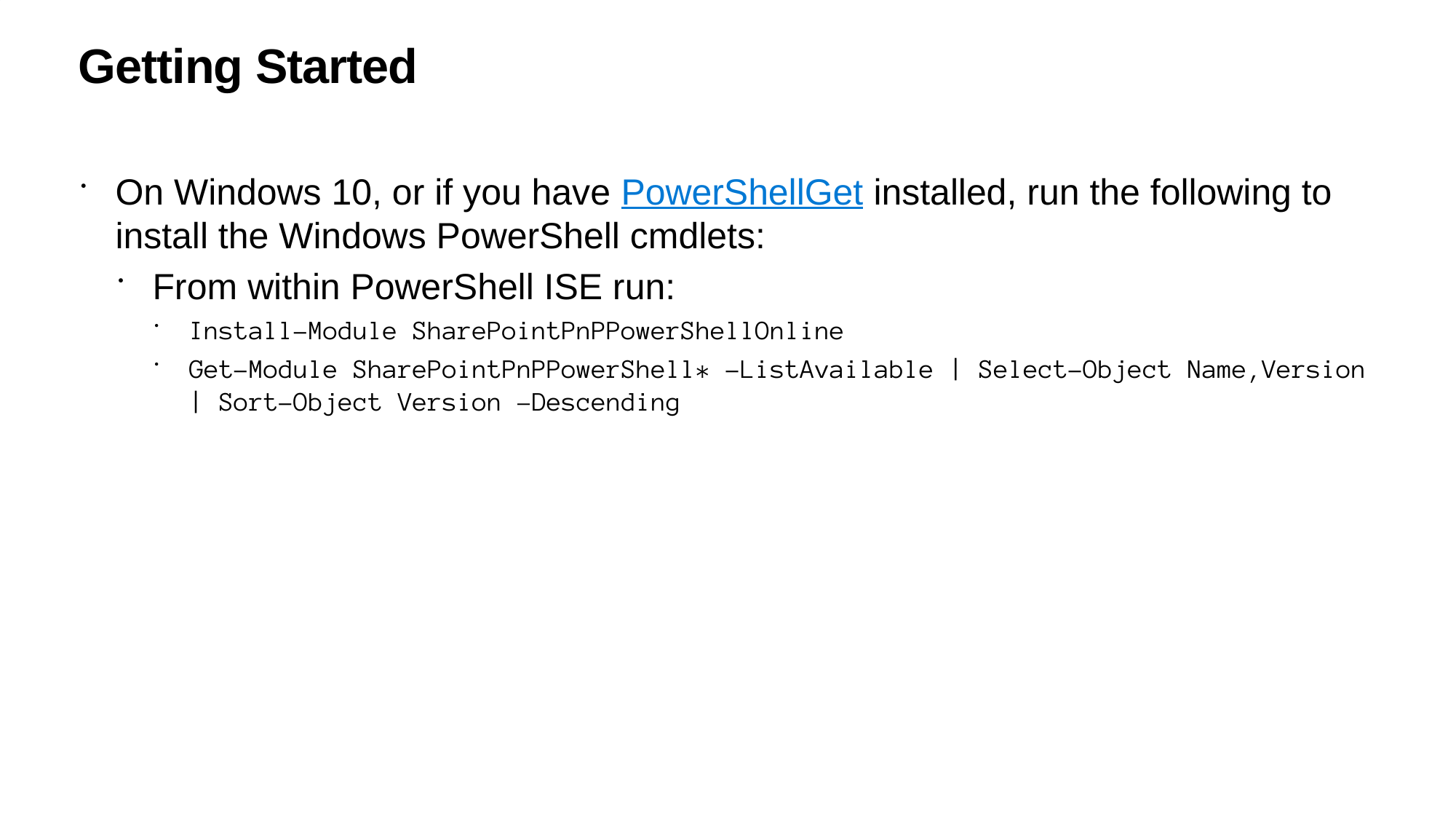

# Getting Started

On Windows 10, or if you have PowerShellGet installed, run the following to install the Windows PowerShell cmdlets:
From within PowerShell ISE run:
Install-Module SharePointPnPPowerShellOnline
Get-Module SharePointPnPPowerShell* -ListAvailable | Select-Object Name,Version | Sort-Object Version –Descending